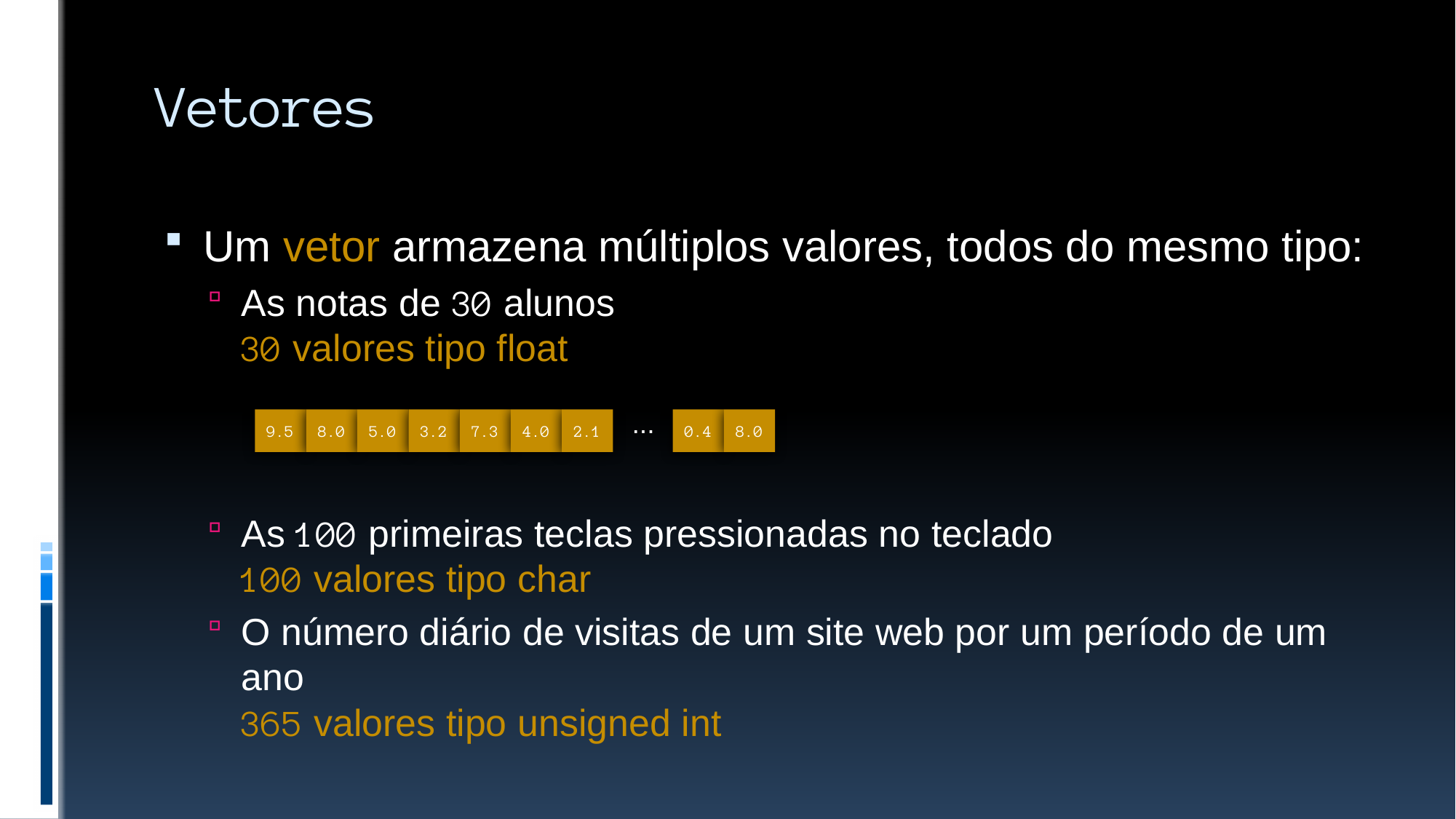

# Vetores
Um vetor armazena múltiplos valores, todos do mesmo tipo:
As notas de 30 alunos
30 valores tipo float

As 100 primeiras teclas pressionadas no teclado
100 valores tipo char
O número diário de visitas de um site web por um período de um ano
365 valores tipo unsigned int

...
9.5
8.0
5.0
3.2
7.3
4.0
2.1
0.4
8.0